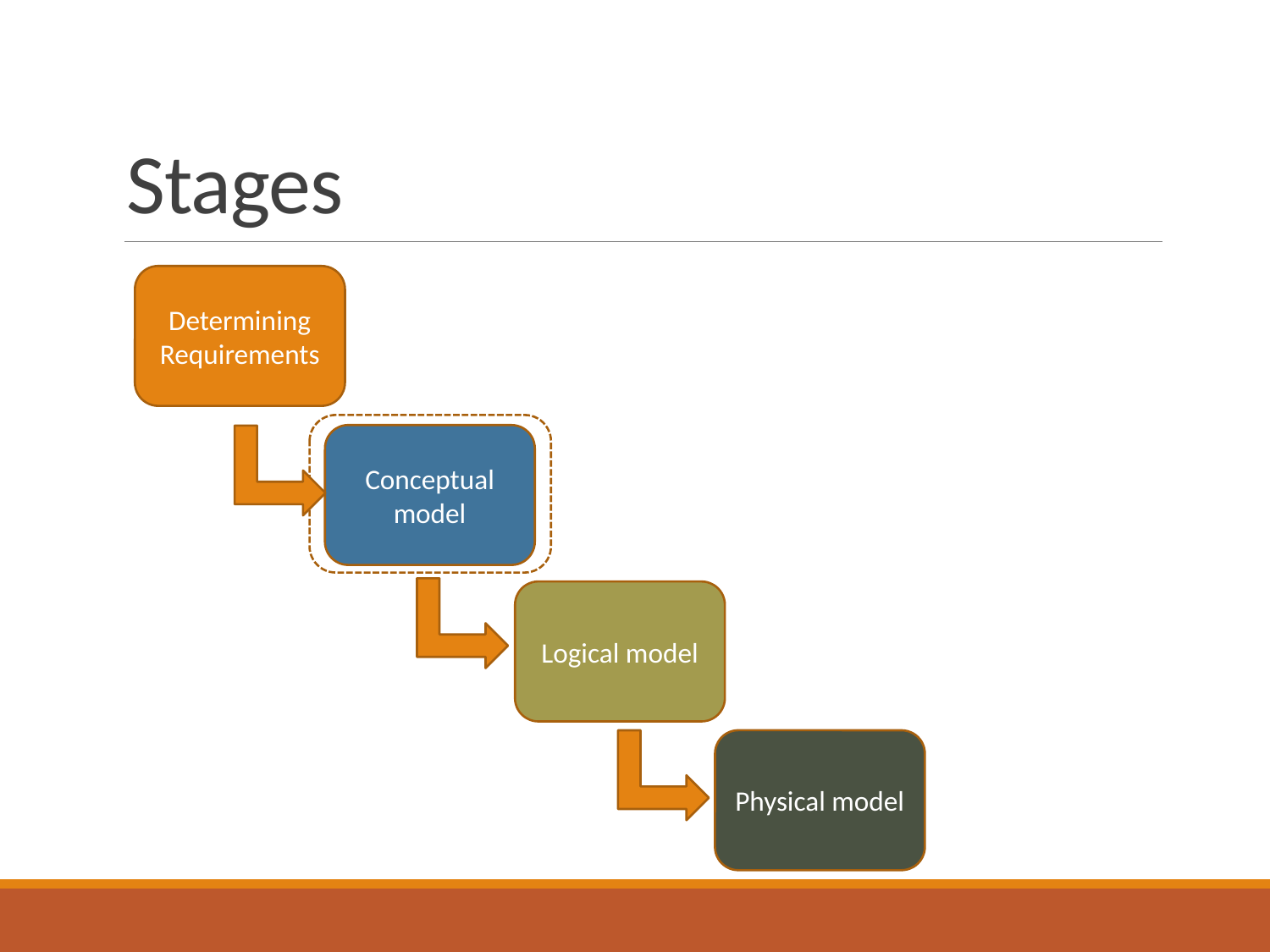

# Stages
Determining Requirements

Conceptual model

Logical model

Physical model